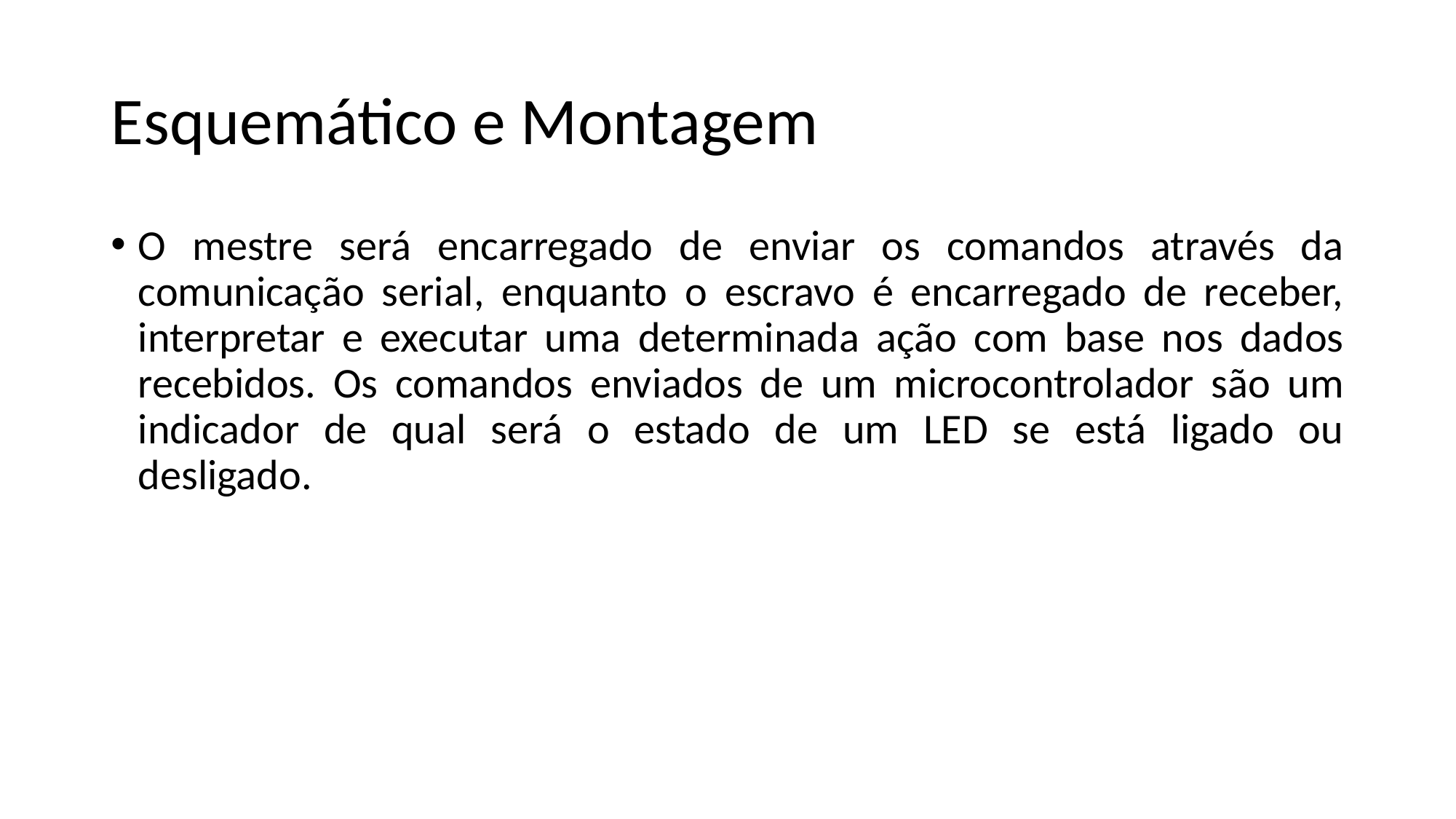

# Esquemático e Montagem
O mestre será encarregado de enviar os comandos através da comunicação serial, enquanto o escravo é encarregado de receber, interpretar e executar uma determinada ação com base nos dados recebidos. Os comandos enviados de um microcontrolador são um indicador de qual será o estado de um LED se está ligado ou desligado.
7